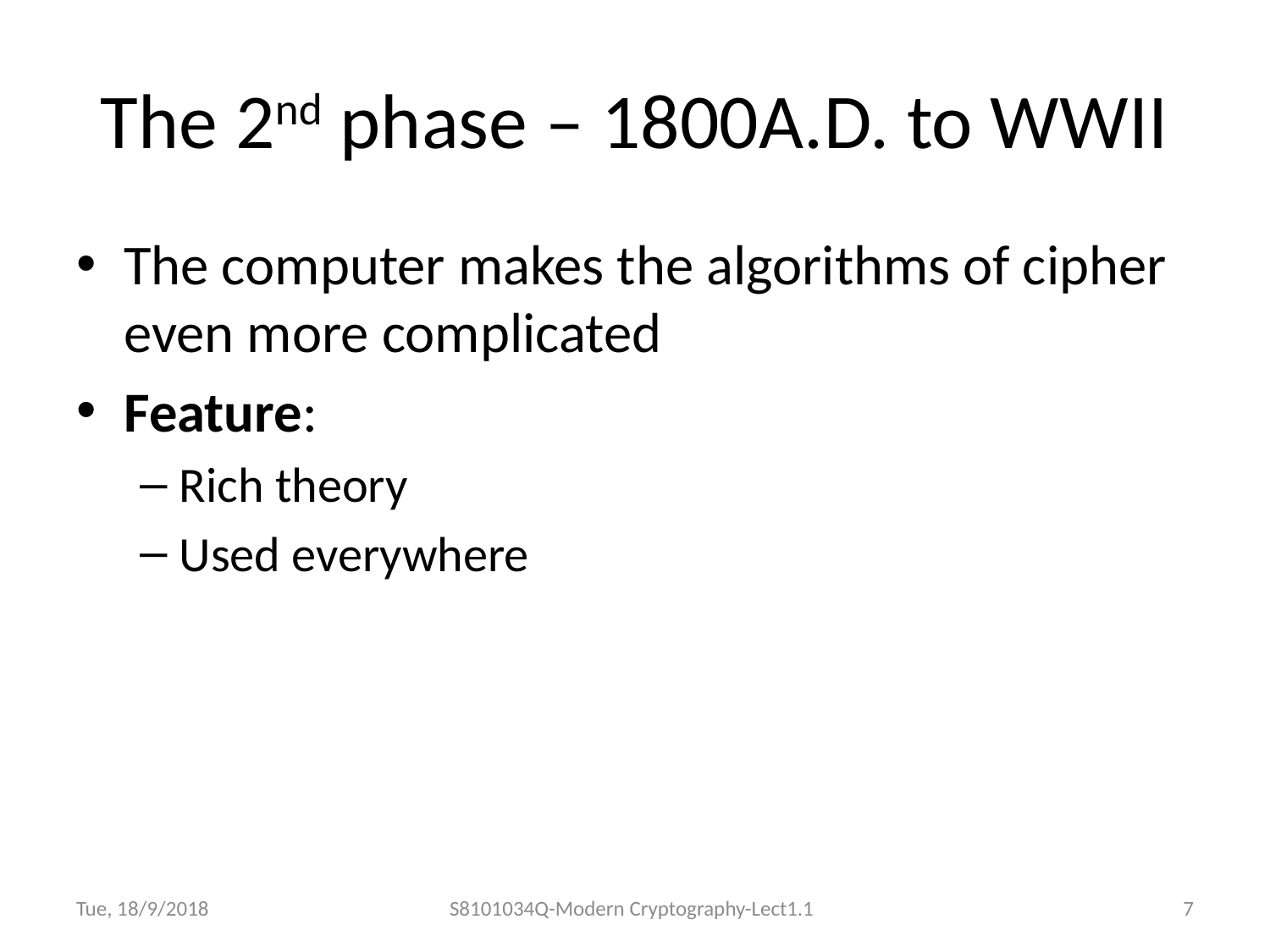

# The 2nd phase – 1800A.D. to WWII
The computer makes the algorithms of cipher even more complicated
Feature:
Rich theory
Used everywhere

Tue, 18/9/2018
S8101034Q-Modern Cryptography-Lect1.1
7